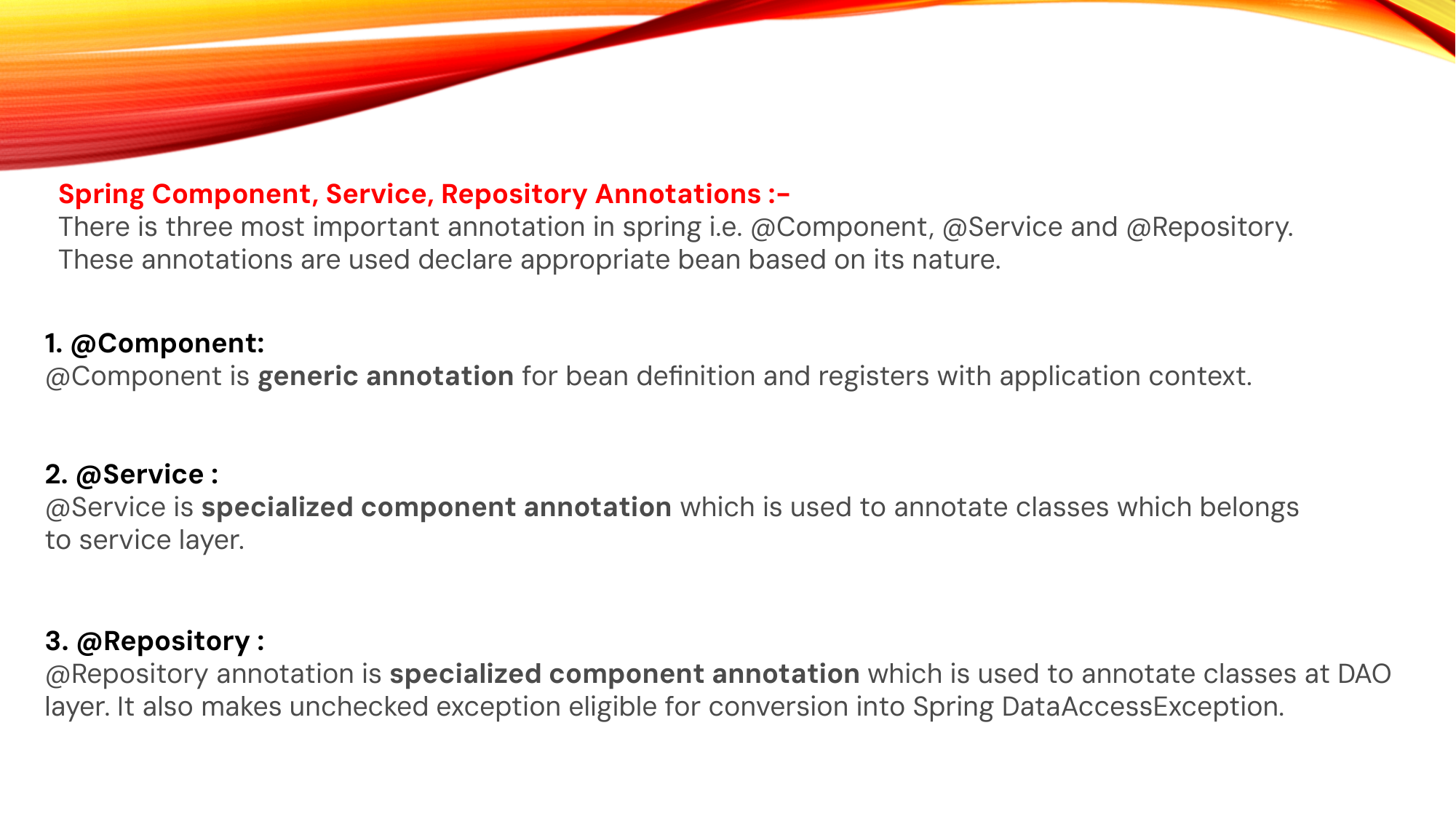

Spring Component, Service, Repository Annotations :-
There is three most important annotation in spring i.e. @Component, @Service and @Repository. These annotations are used declare appropriate bean based on its nature.
1. @Component:
@Component is generic annotation for bean definition and registers with application context.

2. @Service :
@Service is specialized component annotation which is used to annotate classes which belongs to service layer.
3. @Repository :
@Repository annotation is specialized component annotation which is used to annotate classes at DAO layer. It also makes unchecked exception eligible for conversion into Spring DataAccessException.